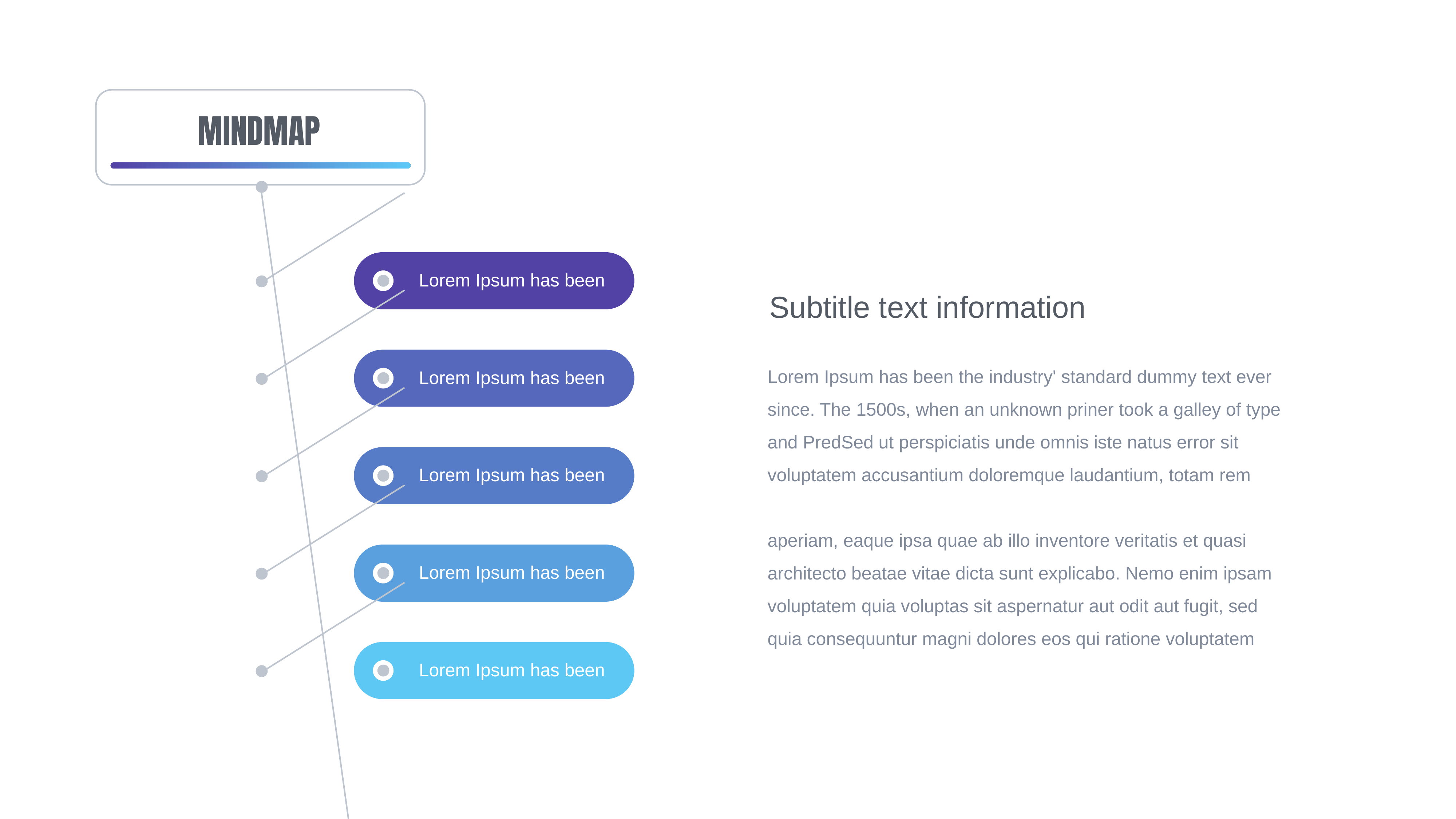

MINDMAP

Lorem Ipsum has been

Subtitle text information

Lorem Ipsum has been

Lorem Ipsum has been the industry' standard dummy text ever since. The 1500s, when an unknown priner took a galley of type and PredSed ut perspiciatis unde omnis iste natus error sit voluptatem accusantium doloremque laudantium, totam rem

aperiam, eaque ipsa quae ab illo inventore veritatis et quasi architecto beatae vitae dicta sunt explicabo. Nemo enim ipsam voluptatem quia voluptas sit aspernatur aut odit aut fugit, sed quia consequuntur magni dolores eos qui ratione voluptatem

Lorem Ipsum has been

Lorem Ipsum has been

Lorem Ipsum has been